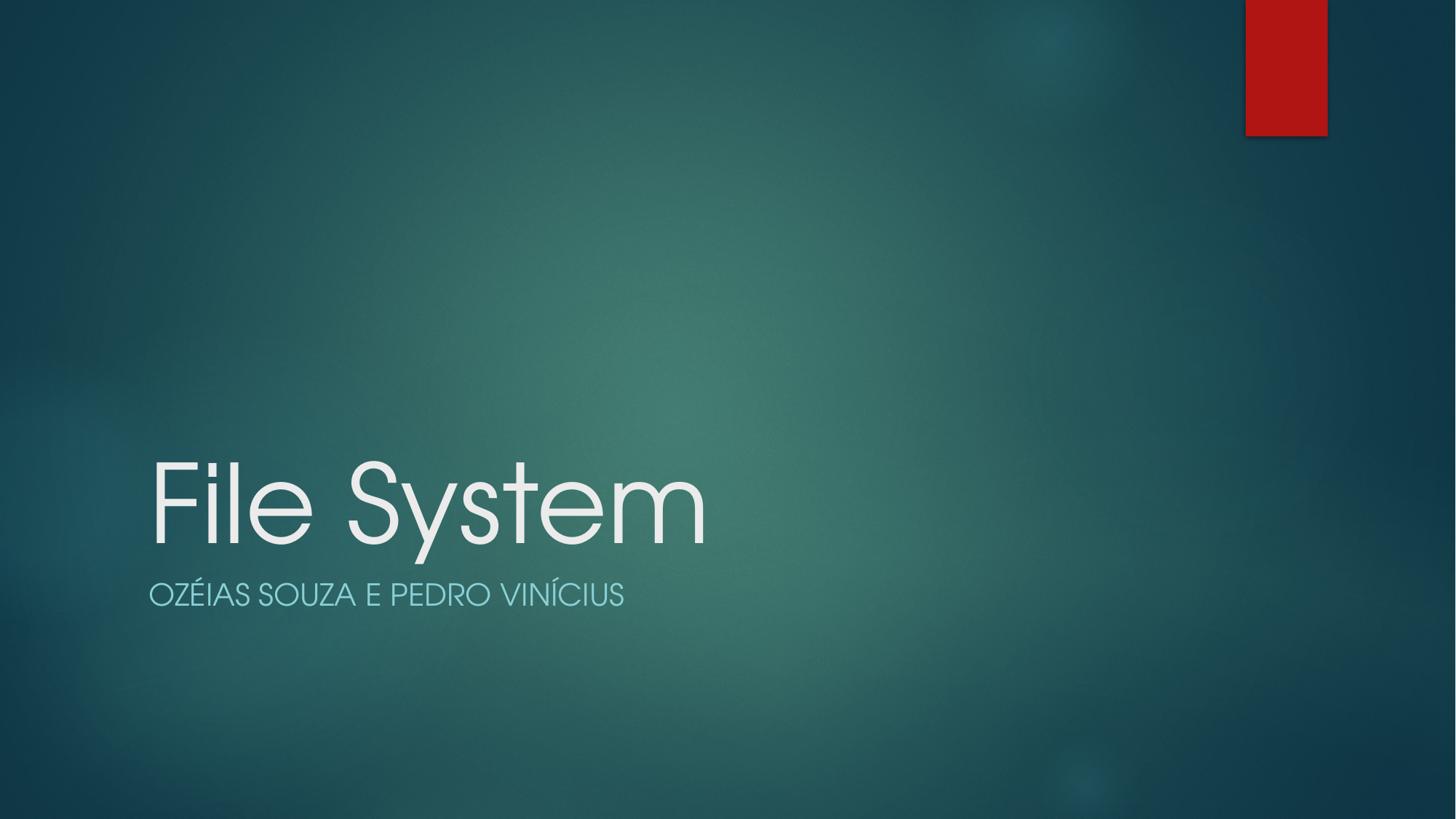

# File System
Ozéias Souza e Pedro Vinícius